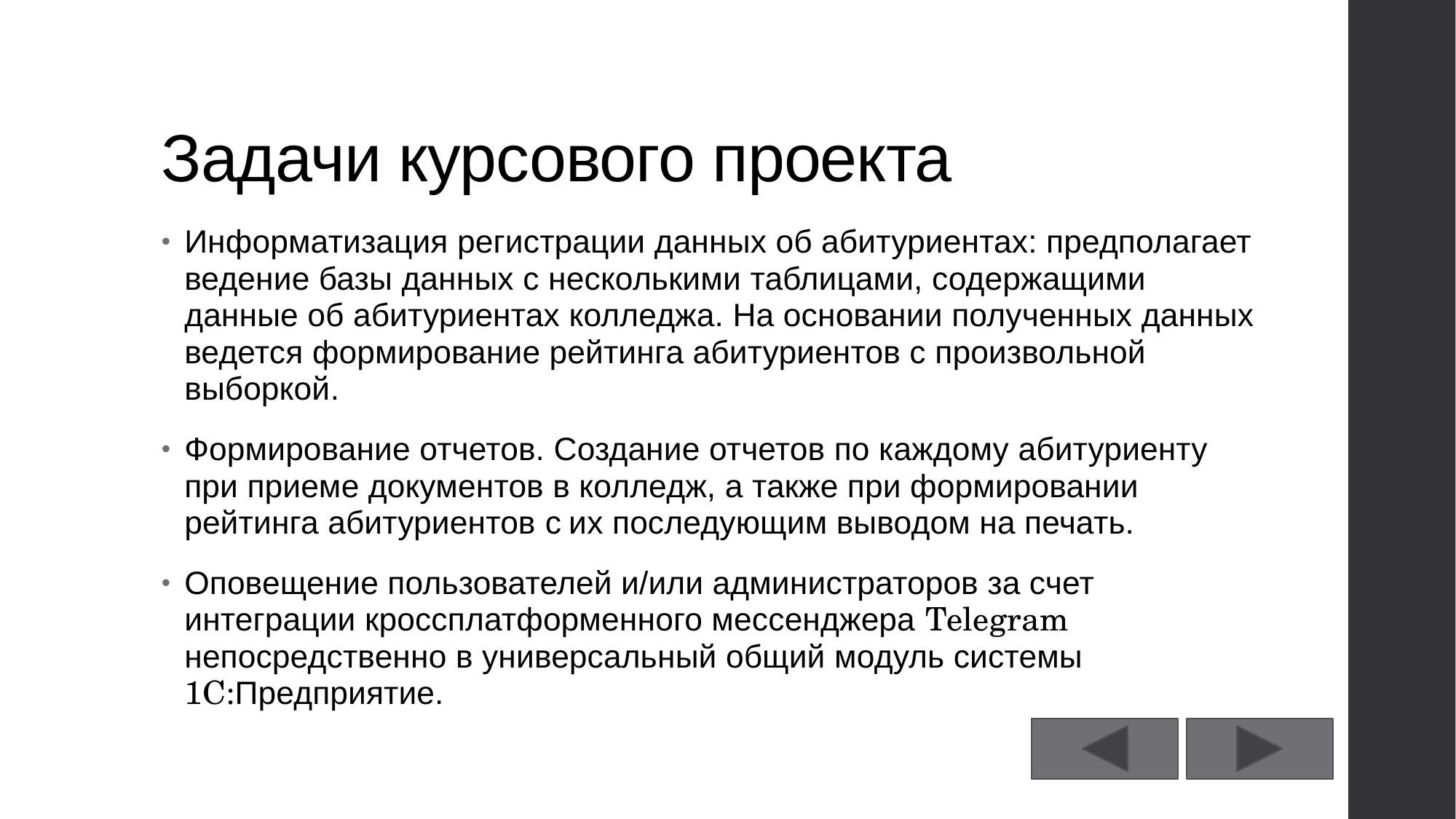

# Задачи курсового проекта
Информатизация регистрации данных об абитуриентах: предполагает ведение базы данных c несколькими таблицами, содержащими данные об абитуриентах колледжа. На основании полученных данных ведется формирование рейтинга абитуриентов с произвольной выборкой.
Формирование отчетов. Создание отчетов по каждому абитуриенту при приеме документов в колледж, а также при формировании рейтинга абитуриентов c их последующим выводом на печать.
Оповещение пользователей и/или администраторов за счет интеграции кроссплатформенного мессенджера Telegram непосредственно в универсальный общий модуль системы 1C:Предприятие.